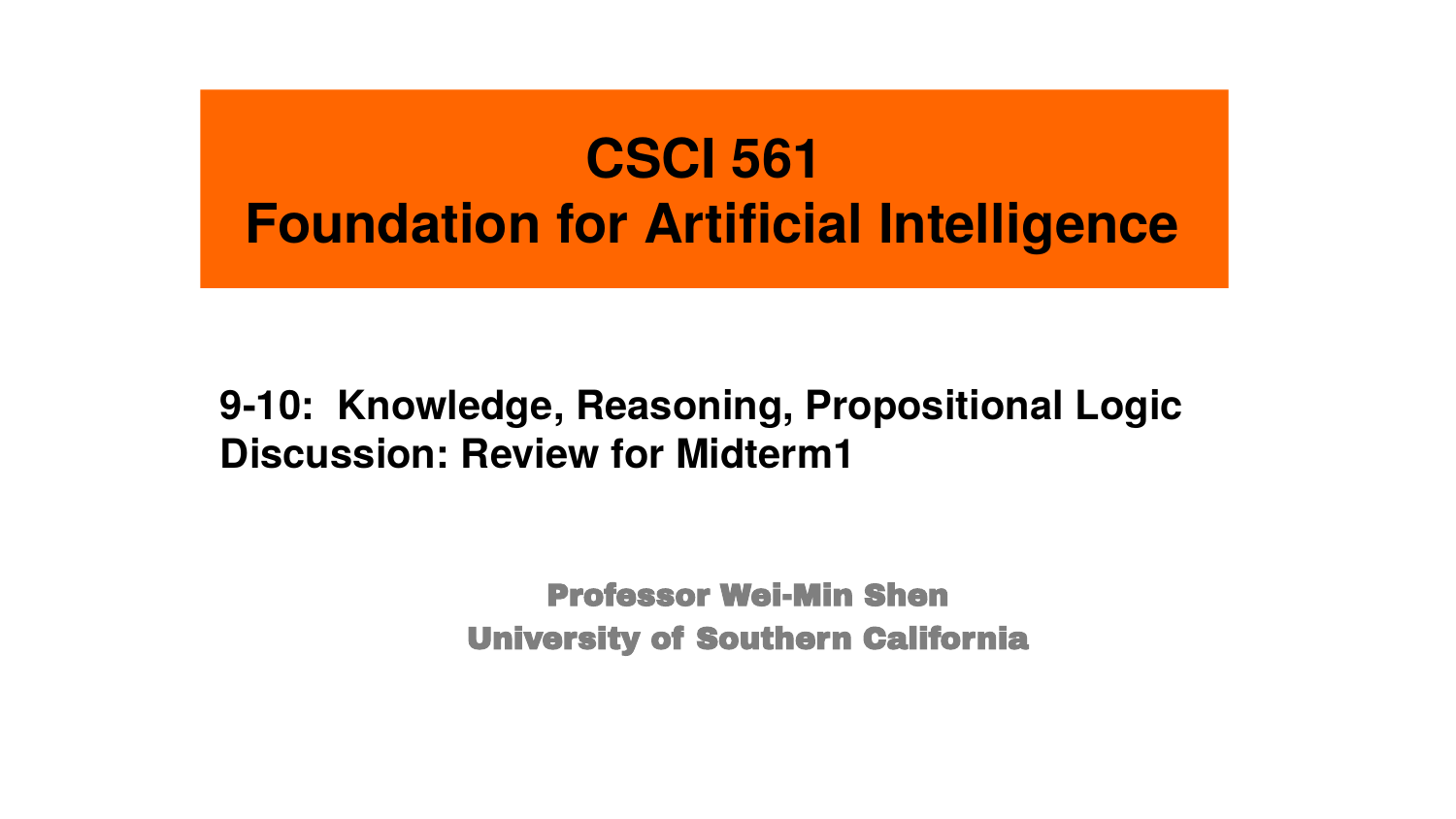

CSCI 561
Foundation for Artificial Intelligence
# 9-10:  Knowledge, Reasoning, Propositional Logic Discussion: Review for Midterm1
Professor Wei-Min Shen
University of Southern California